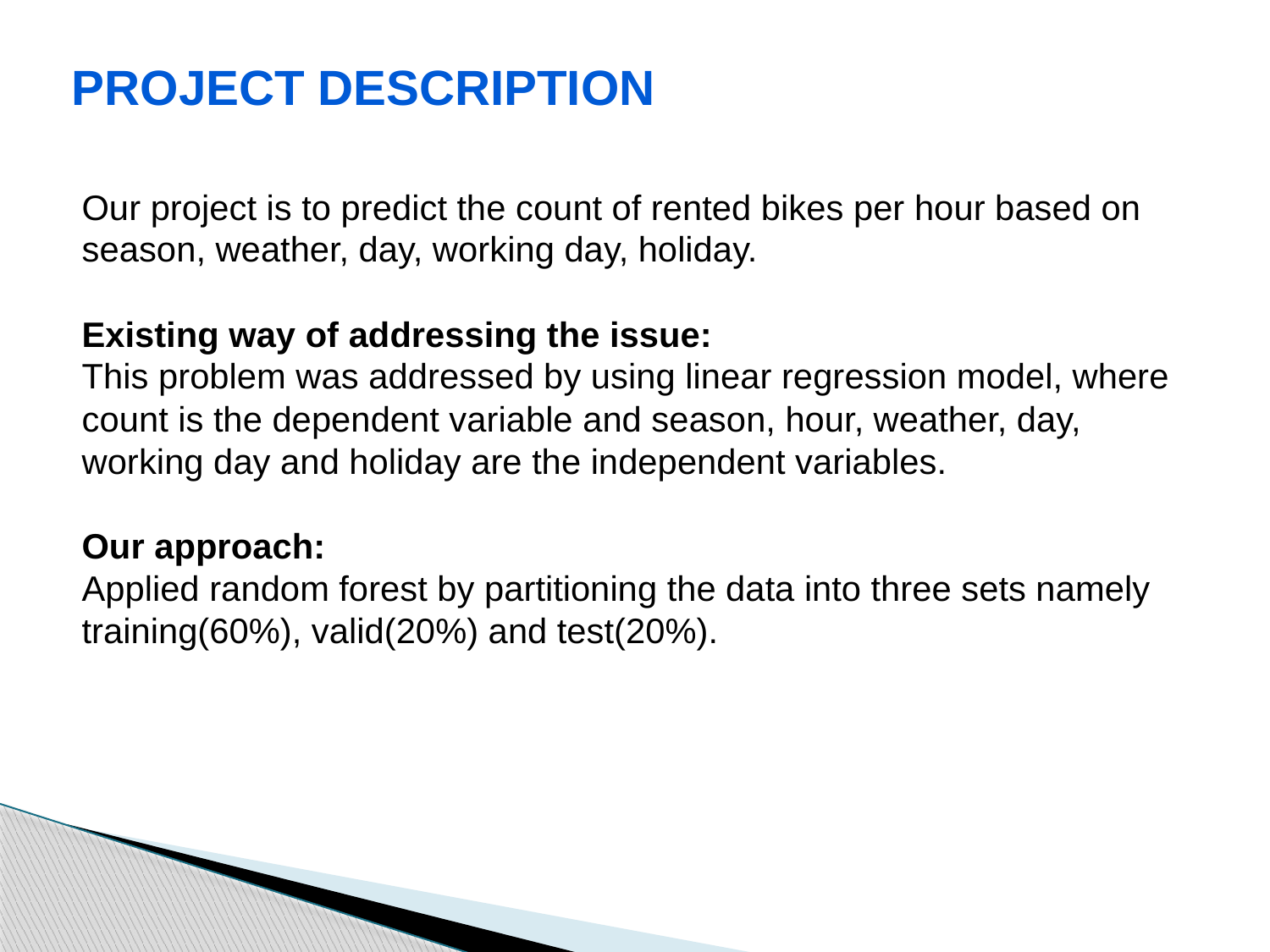

PROJECT DESCRIPTION
Our project is to predict the count of rented bikes per hour based on season, weather, day, working day, holiday.

Existing way of addressing the issue:
This problem was addressed by using linear regression model, where count is the dependent variable and season, hour, weather, day, working day and holiday are the independent variables.

Our approach:
Applied random forest by partitioning the data into three sets namely training(60%), valid(20%) and test(20%).